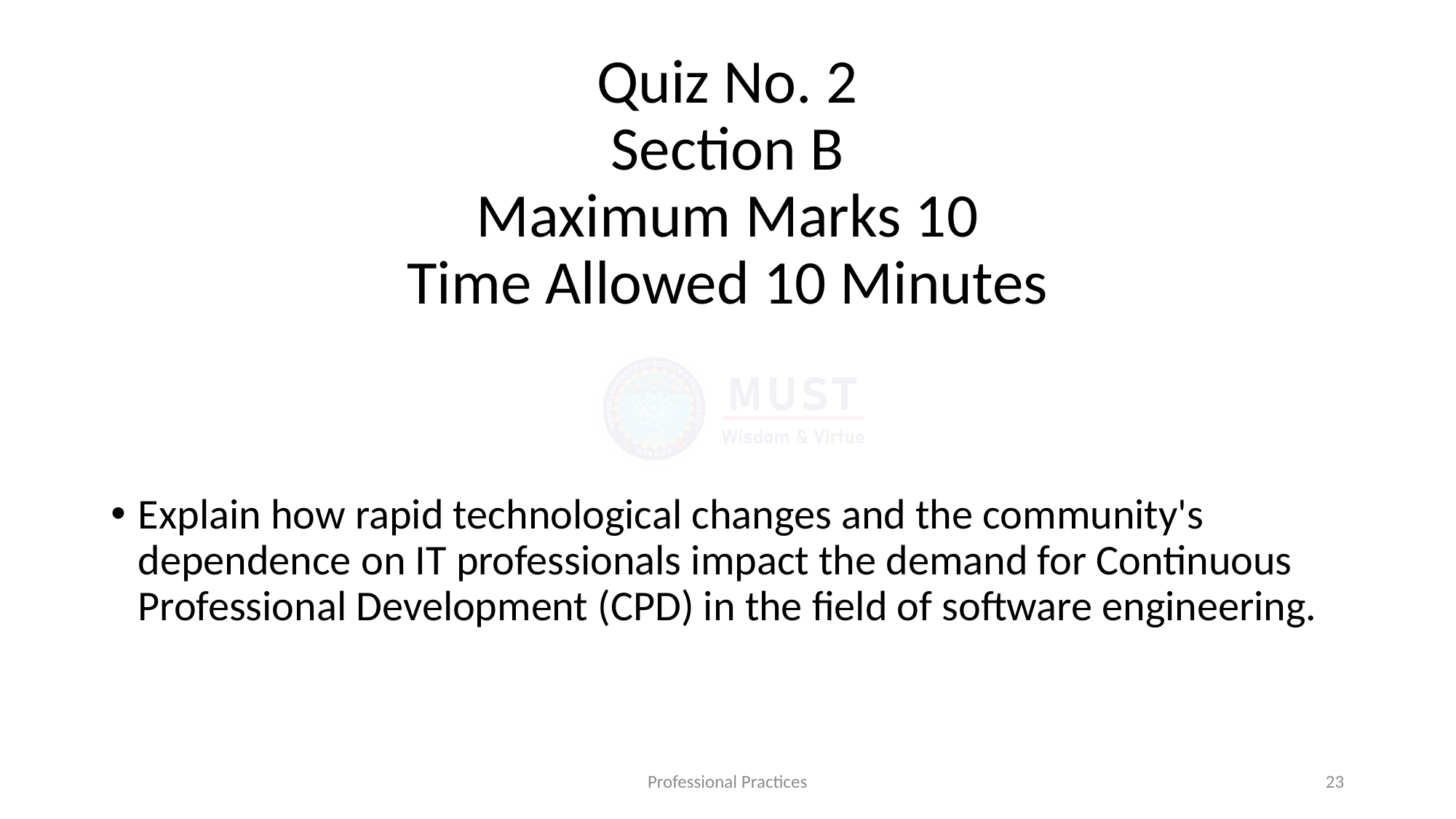

# Quiz No. 2 Section B Maximum Marks 10 Time Allowed 10 Minutes
Explain how rapid technological changes and the community's dependence on IT professionals impact the demand for Continuous Professional Development (CPD) in the field of software engineering.
Professional Practices
23